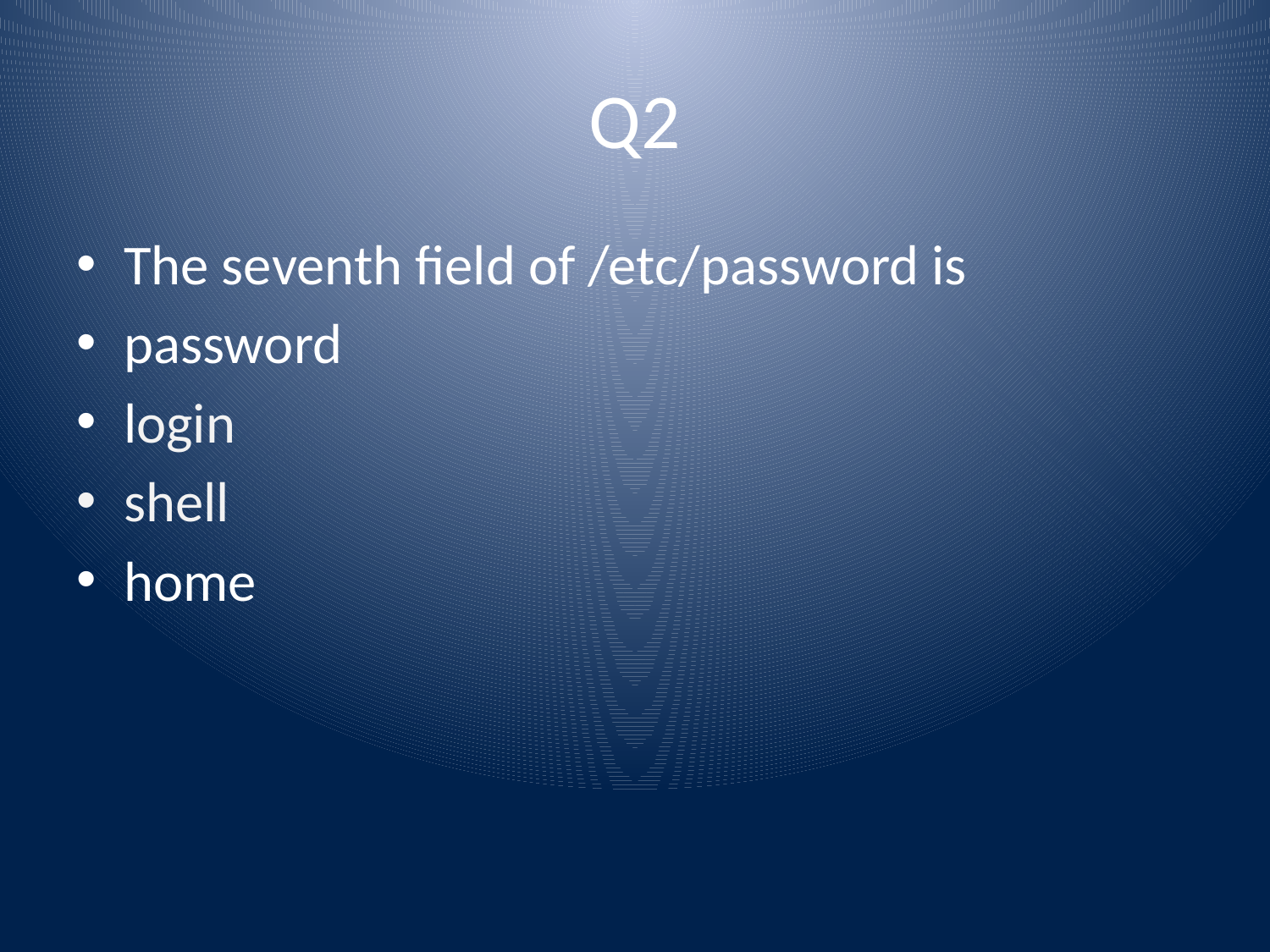

# Q2
The seventh field of /etc/password is
password
login
shell
home